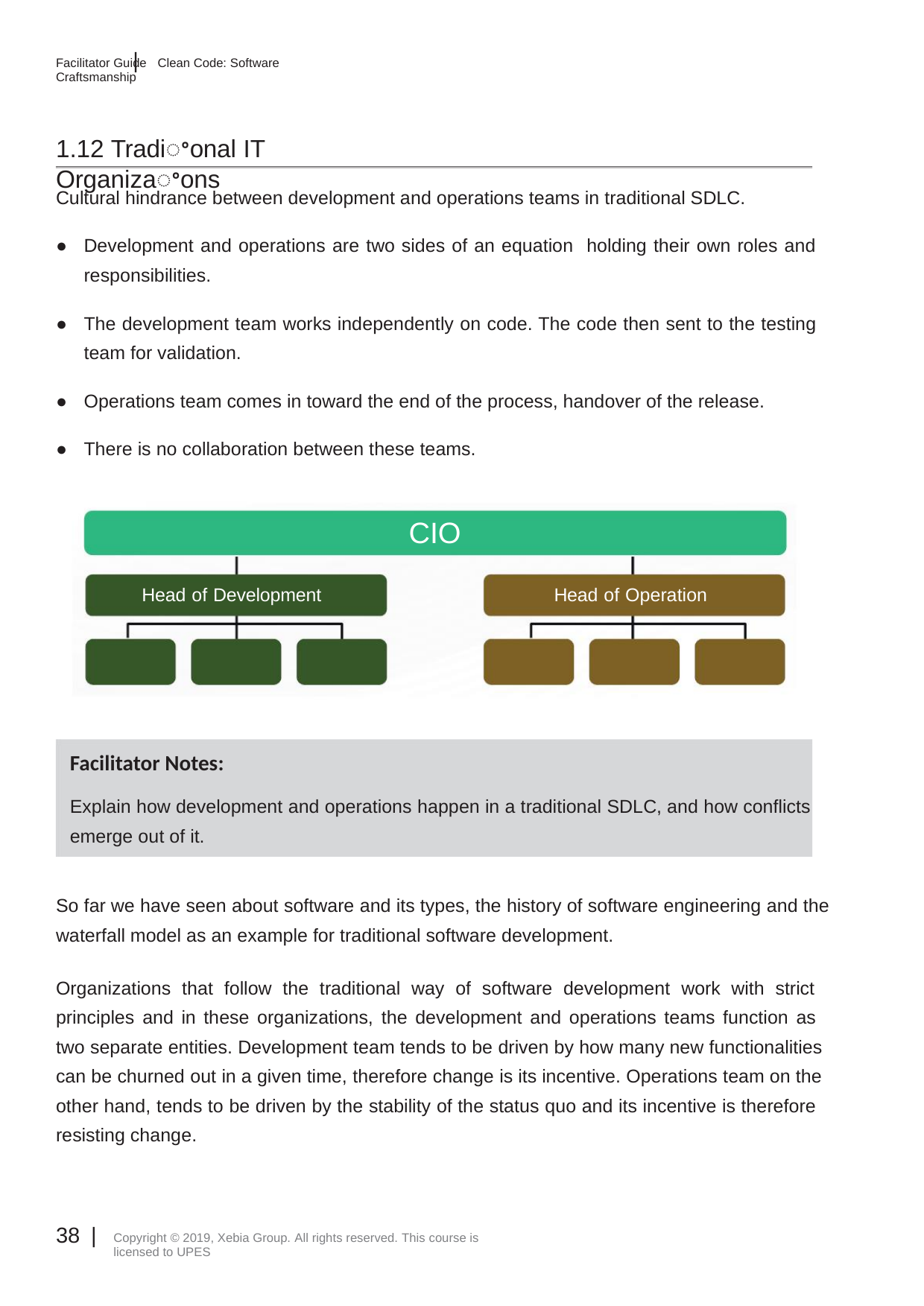

|
Facilitator Guide Clean Code: Software Craftsmanship
1.12 Tradiꢀonal IT Organizaꢀons

Cultural hindrance between development and operations teams in traditional SDLC.

● Development and operations are two sides of an equation holding their own roles and
responsibilities.
● The development team works independently on code. The code then sent to the testing
team for validation.
● Operations team comes in toward the end of the process, handover of the release.
● There is no collaboration between these teams.
CIO
Head of Development
Head of Operation

Facilitator Notes:
Explain how development and operations happen in a traditional SDLC, and how conﬂicts
emerge out of it.
So far we have seen about software and its types, the history of software engineering and the
waterfall model as an example for traditional software development.
Organizations that follow the traditional way of software development work with strict
principles and in these organizations, the development and operations teams function as
two separate entities. Development team tends to be driven by how many new functionalities
can be churned out in a given time, therefore change is its incentive. Operations team on the
other hand, tends to be driven by the stability of the status quo and its incentive is therefore
resisting change.
38 |
Copyright © 2019, Xebia Group. All rights reserved. This course is licensed to UPES